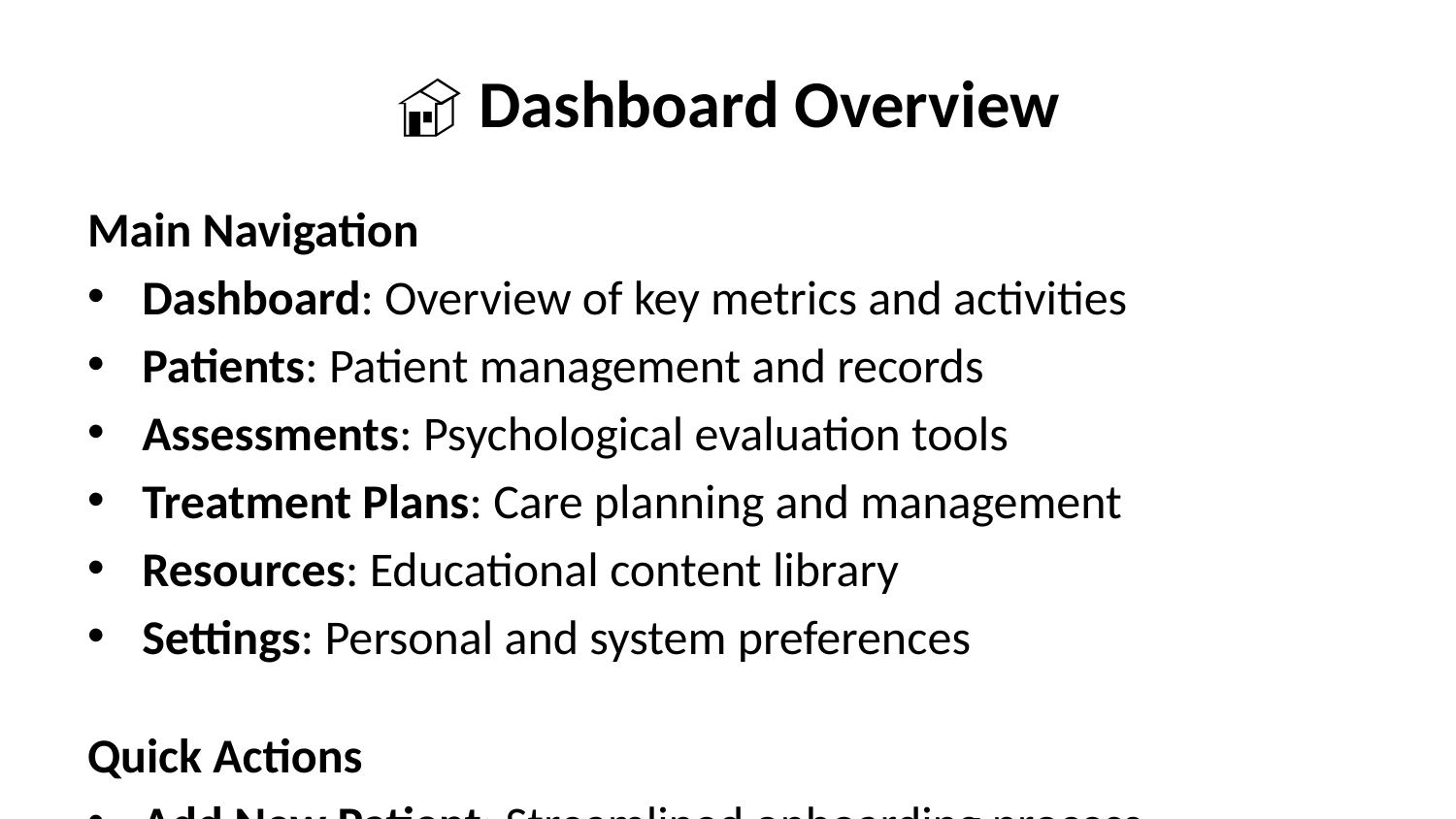

# 🏠 Dashboard Overview
Main Navigation
Dashboard: Overview of key metrics and activities
Patients: Patient management and records
Assessments: Psychological evaluation tools
Treatment Plans: Care planning and management
Resources: Educational content library
Settings: Personal and system preferences
Quick Actions
Add New Patient: Streamlined onboarding process
Schedule Assessment: Book evaluation sessions
Generate Report: Create progress summaries
Send Message: Communicate with patients or team
View Calendar: Check upcoming appointments